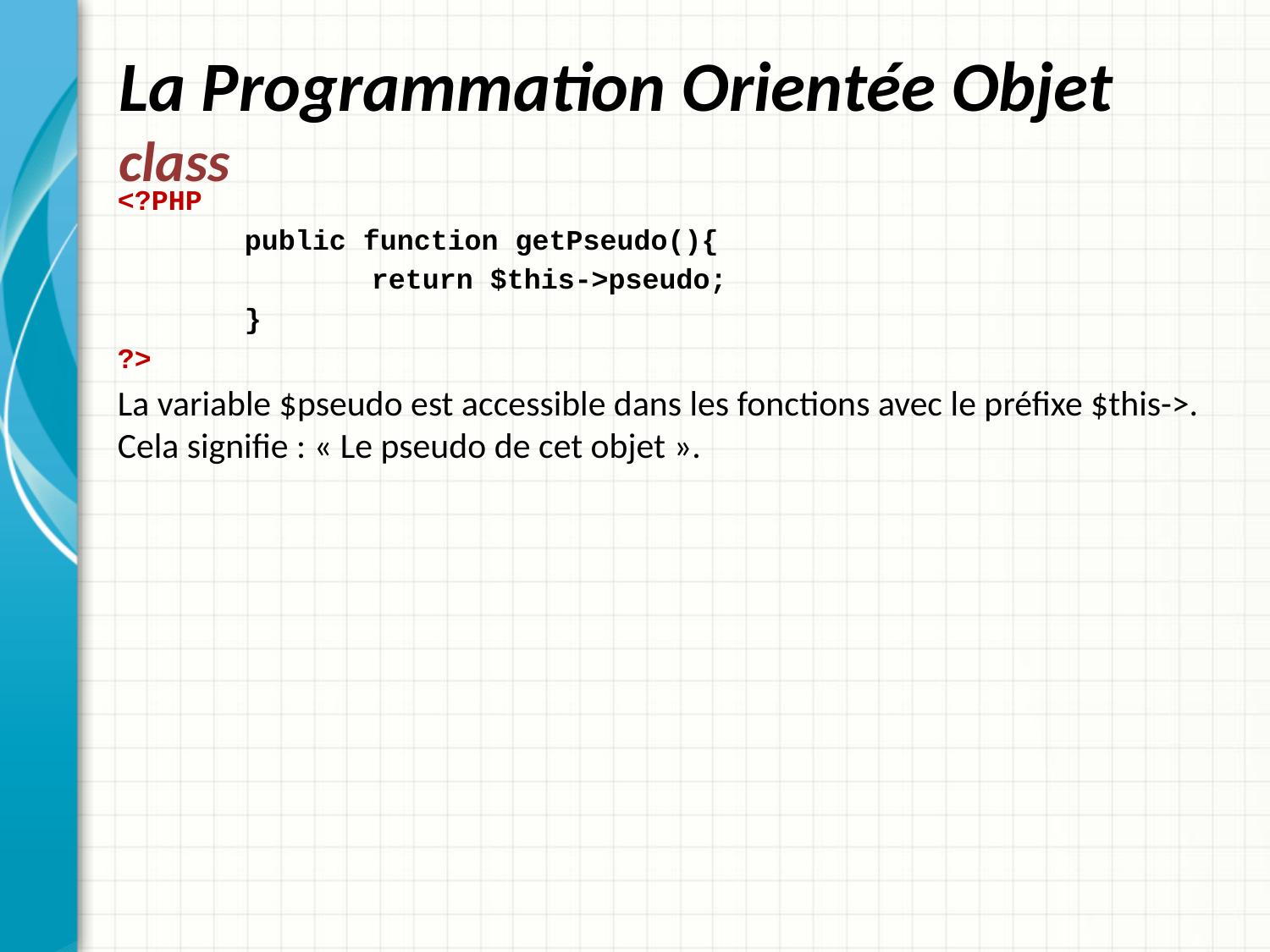

# La Programmation Orientée Objet class
<?PHP
	public function getPseudo(){
		return $this->pseudo;
	}
?>
La variable $pseudo est accessible dans les fonctions avec le préfixe $this->. Cela signifie : « Le pseudo de cet objet ».